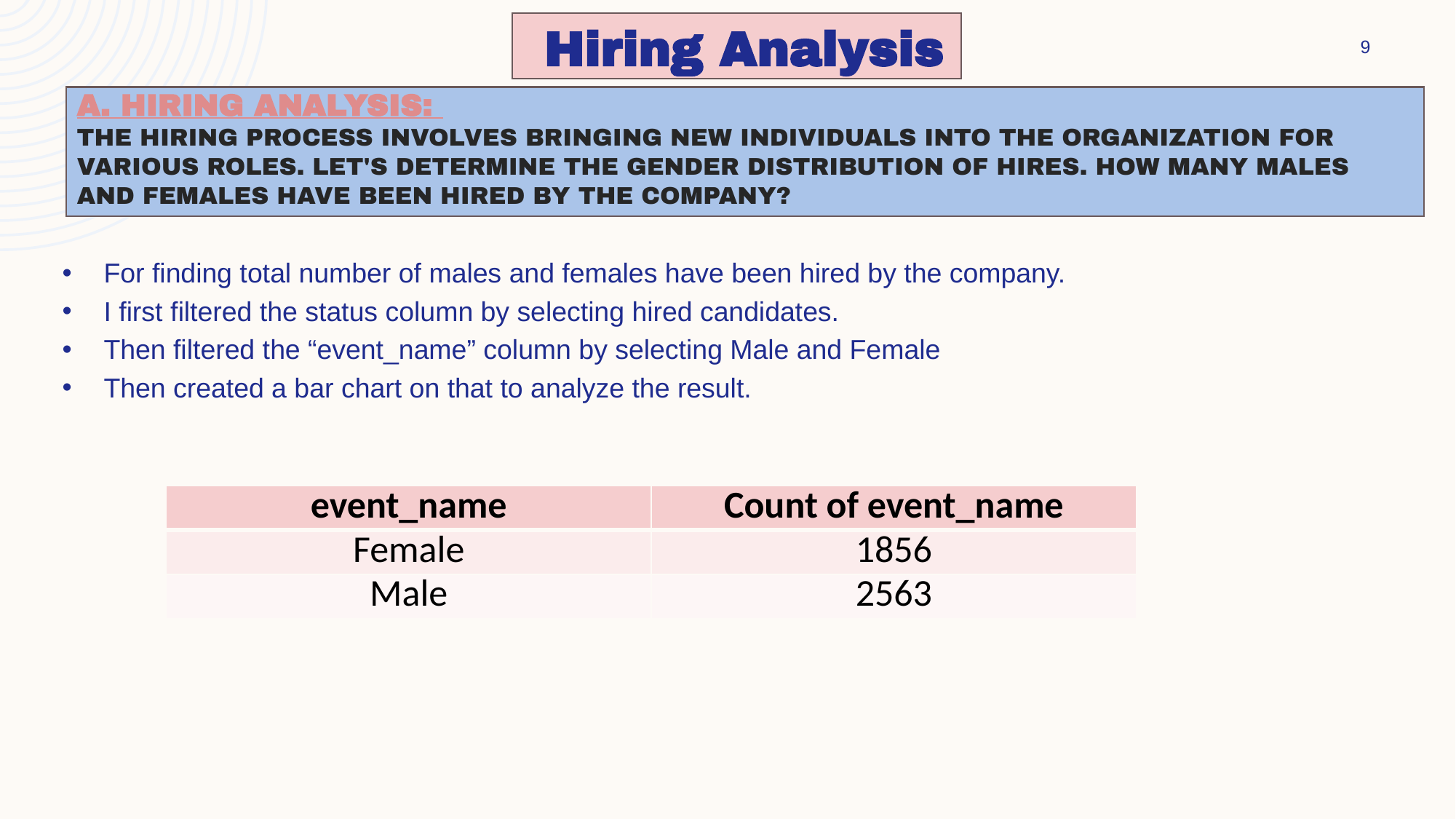

9
Hiring Analysis
# A. hiring analysis: The hiring process involves bringing new individuals into the organization for various roles. Let's Determine the gender distribution of hires. How many males and females have been hired by the company?

For finding total number of males and females have been hired by the company.
I first filtered the status column by selecting hired candidates.
Then filtered the “event_name” column by selecting Male and Female
Then created a bar chart on that to analyze the result.

| event\_name | Count of event\_name |
| --- | --- |
| Female | 1856 |
| Male | 2563 |